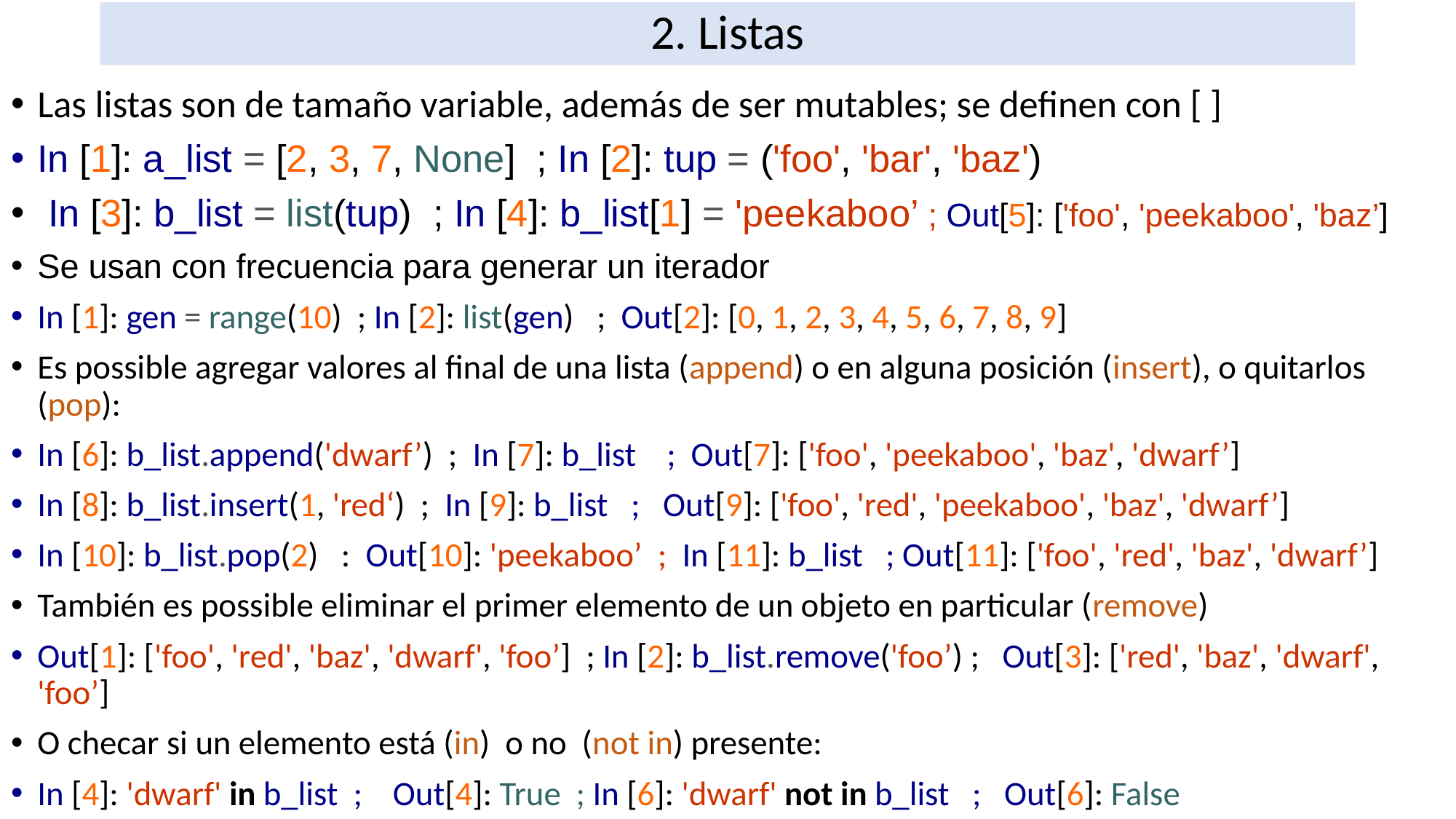

# 2. Listas
Las listas son de tamaño variable, además de ser mutables; se definen con [ ]
In [1]: a_list = [2, 3, 7, None]  ; In [2]: tup = ('foo', 'bar', 'baz')
 In [3]: b_list = list(tup)  ; In [4]: b_list[1] = 'peekaboo’ ; Out[5]: ['foo', 'peekaboo', 'baz’]
Se usan con frecuencia para generar un iterador
In [1]: gen = range(10)  ; In [2]: list(gen)   ;  Out[2]: [0, 1, 2, 3, 4, 5, 6, 7, 8, 9]
Es possible agregar valores al final de una lista (append) o en alguna posición (insert), o quitarlos (pop):
In [6]: b_list.append('dwarf’)  ;  In [7]: b_list    ;  Out[7]: ['foo', 'peekaboo', 'baz', 'dwarf’]
In [8]: b_list.insert(1, 'red‘)  ;  In [9]: b_list   ;   Out[9]: ['foo', 'red', 'peekaboo', 'baz', 'dwarf’]
In [10]: b_list.pop(2)   :  Out[10]: 'peekaboo’  ;  In [11]: b_list   ; Out[11]: ['foo', 'red', 'baz', 'dwarf’]
También es possible eliminar el primer elemento de un objeto en particular (remove)
Out[1]: ['foo', 'red', 'baz', 'dwarf', 'foo’]  ; In [2]: b_list.remove('foo’) ;   Out[3]: ['red', 'baz', 'dwarf', 'foo’]
O checar si un elemento está (in)  o no  (not in) presente:
In [4]: 'dwarf' in b_list  ;    Out[4]: True  ; In [6]: 'dwarf' not in b_list   ;   Out[6]: False